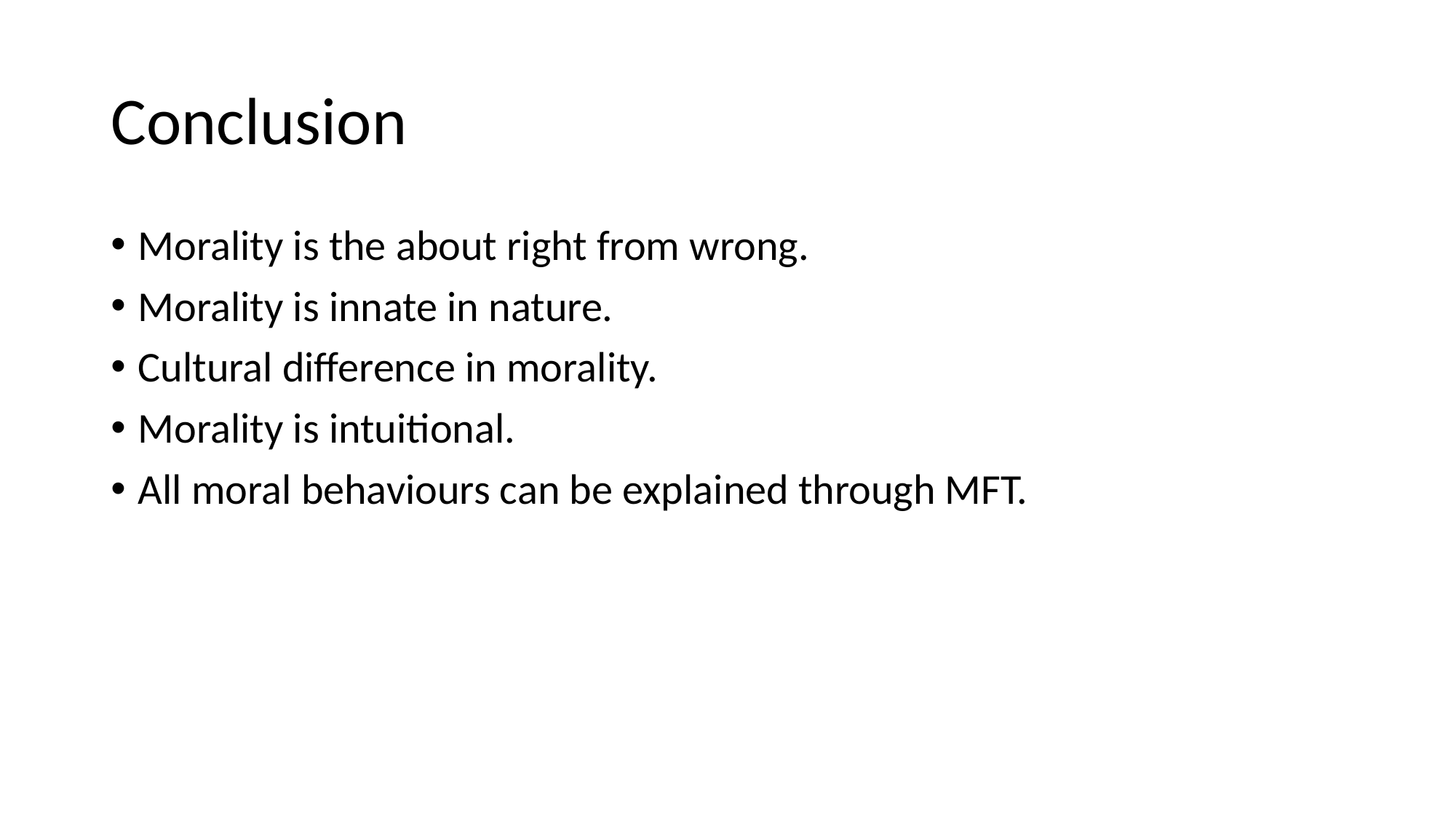

# Conclusion
Morality is the about right from wrong.
Morality is innate in nature.
Cultural difference in morality.
Morality is intuitional.
All moral behaviours can be explained through MFT.